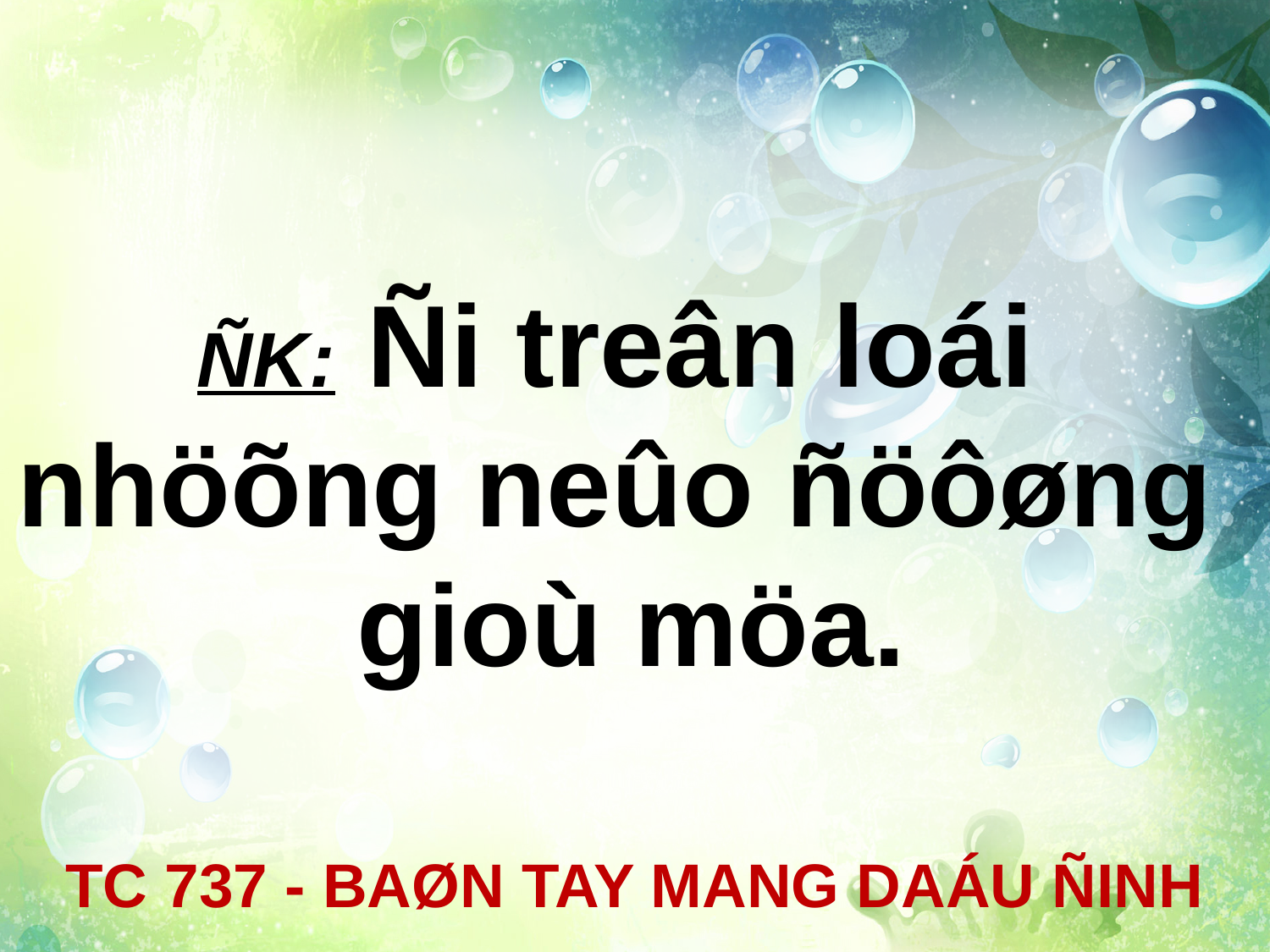

ÑK: Ñi treân loái
nhöõng neûo ñöôøng
gioù möa.
TC 737 - BAØN TAY MANG DAÁU ÑINH